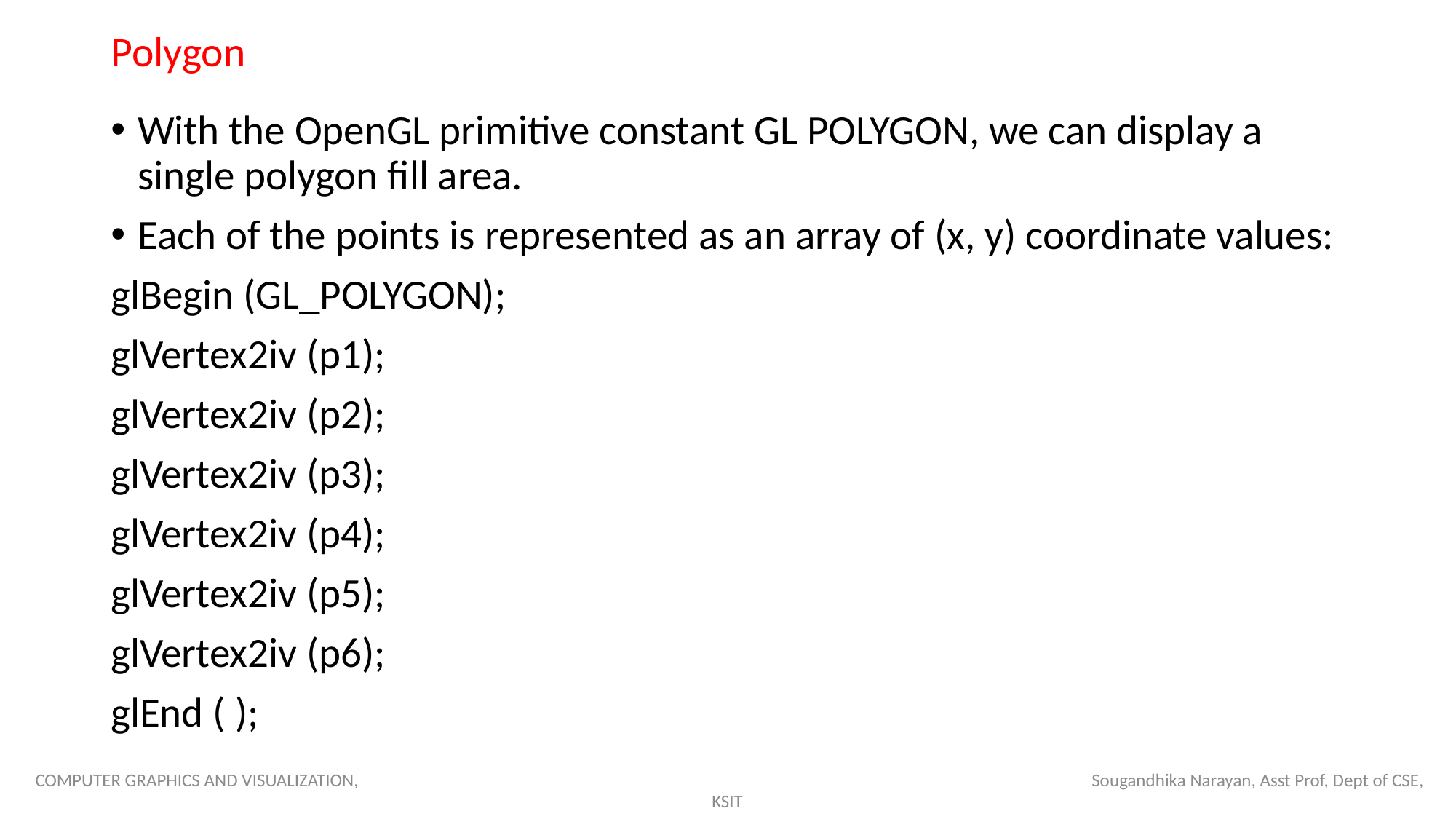

# Polygon
With the OpenGL primitive constant GL POLYGON, we can display a single polygon fill area.
Each of the points is represented as an array of (x, y) coordinate values:
glBegin (GL_POLYGON);
glVertex2iv (p1);
glVertex2iv (p2);
glVertex2iv (p3);
glVertex2iv (p4);
glVertex2iv (p5);
glVertex2iv (p6);
glEnd ( );
COMPUTER GRAPHICS AND VISUALIZATION,                                                                                                                                                                                Sougandhika Narayan, Asst Prof, Dept of CSE, KSIT